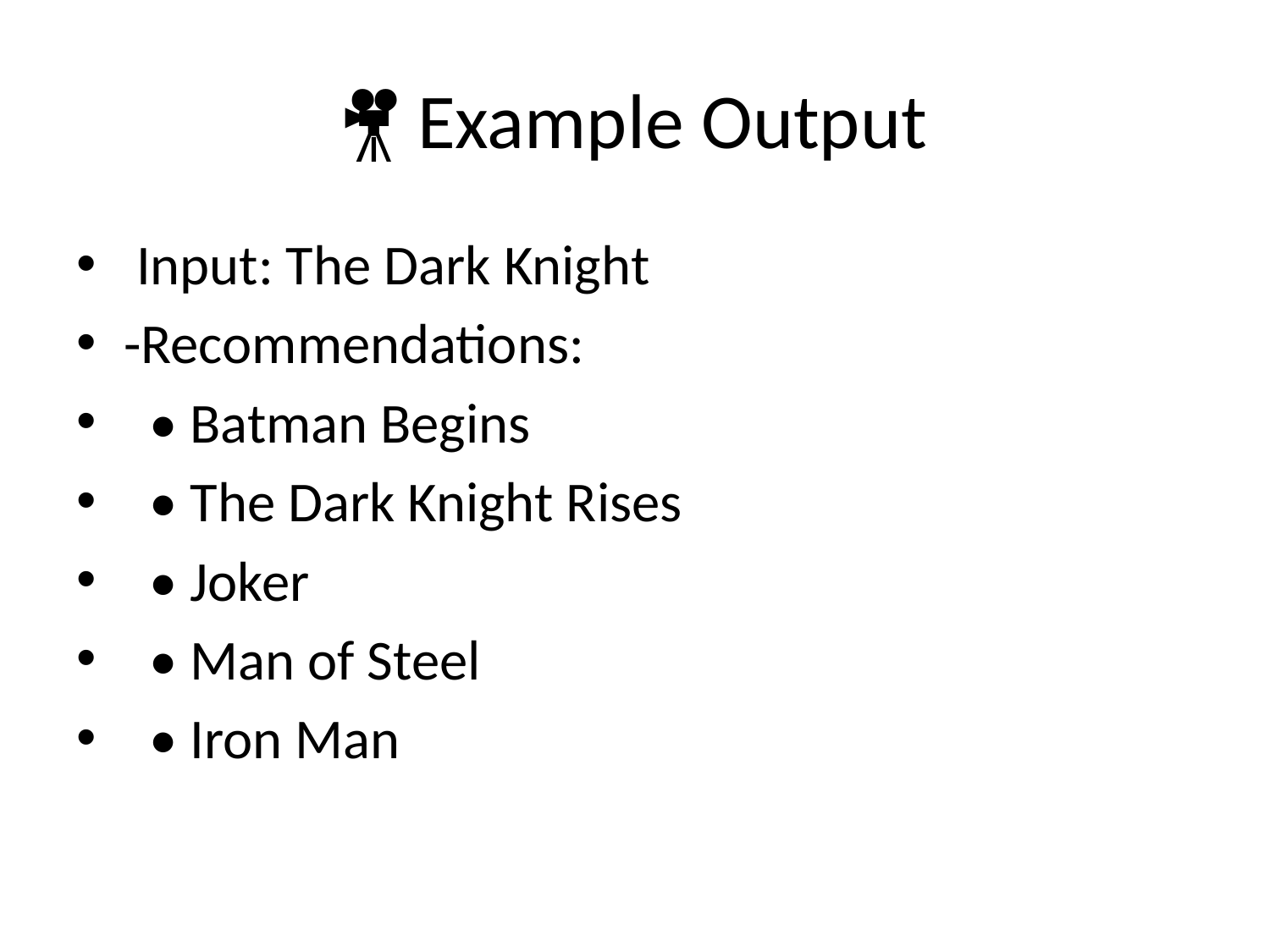

# 🎥 Example Output
 Input: The Dark Knight
-Recommendations:
  • Batman Begins
  • The Dark Knight Rises
  • Joker
  • Man of Steel
  • Iron Man